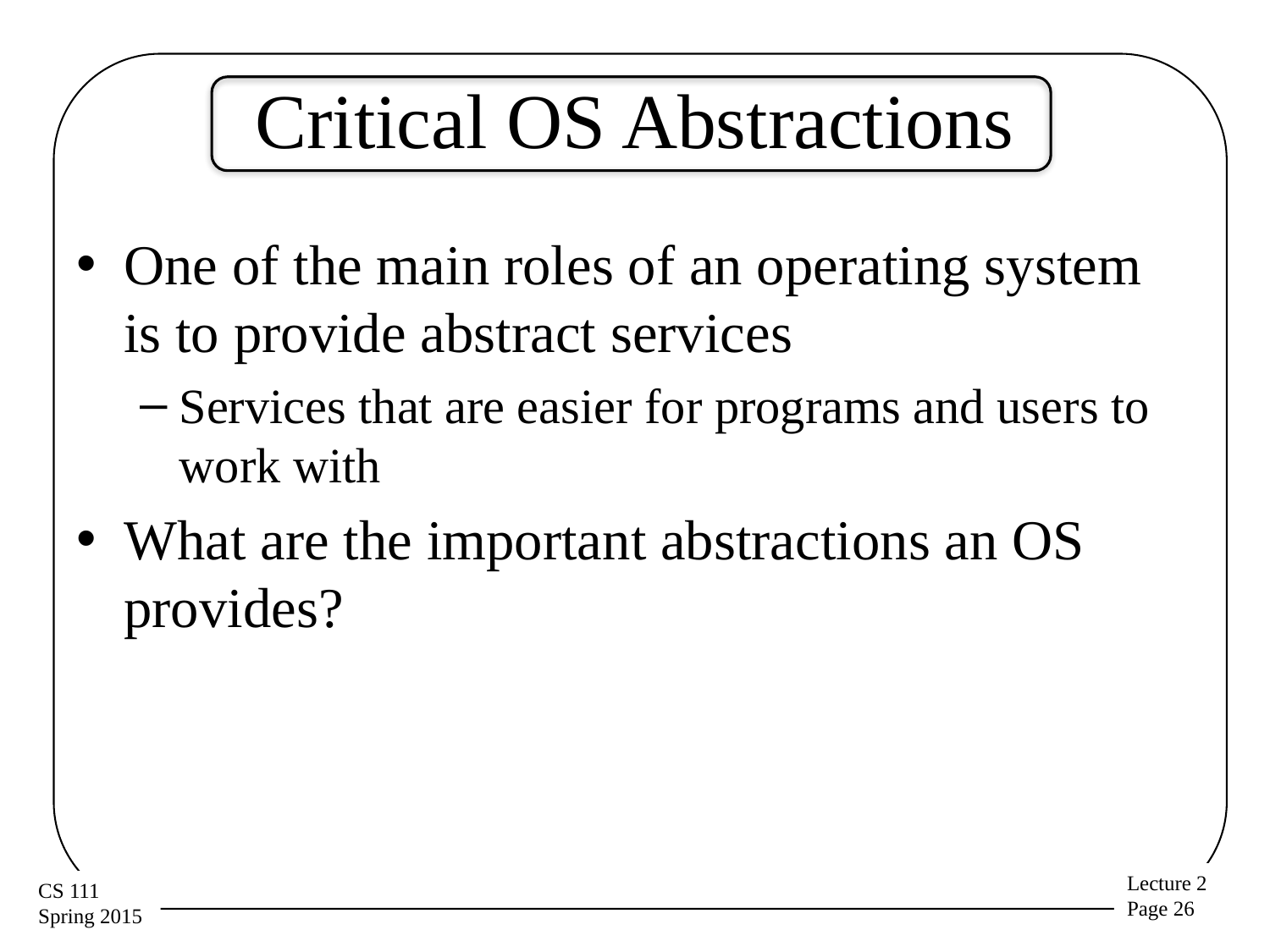

# Critical OS Abstractions

One of the main roles of an operating system is to provide abstract services
Services that are easier for programs and users to work with
What are the important abstractions an OS provides?